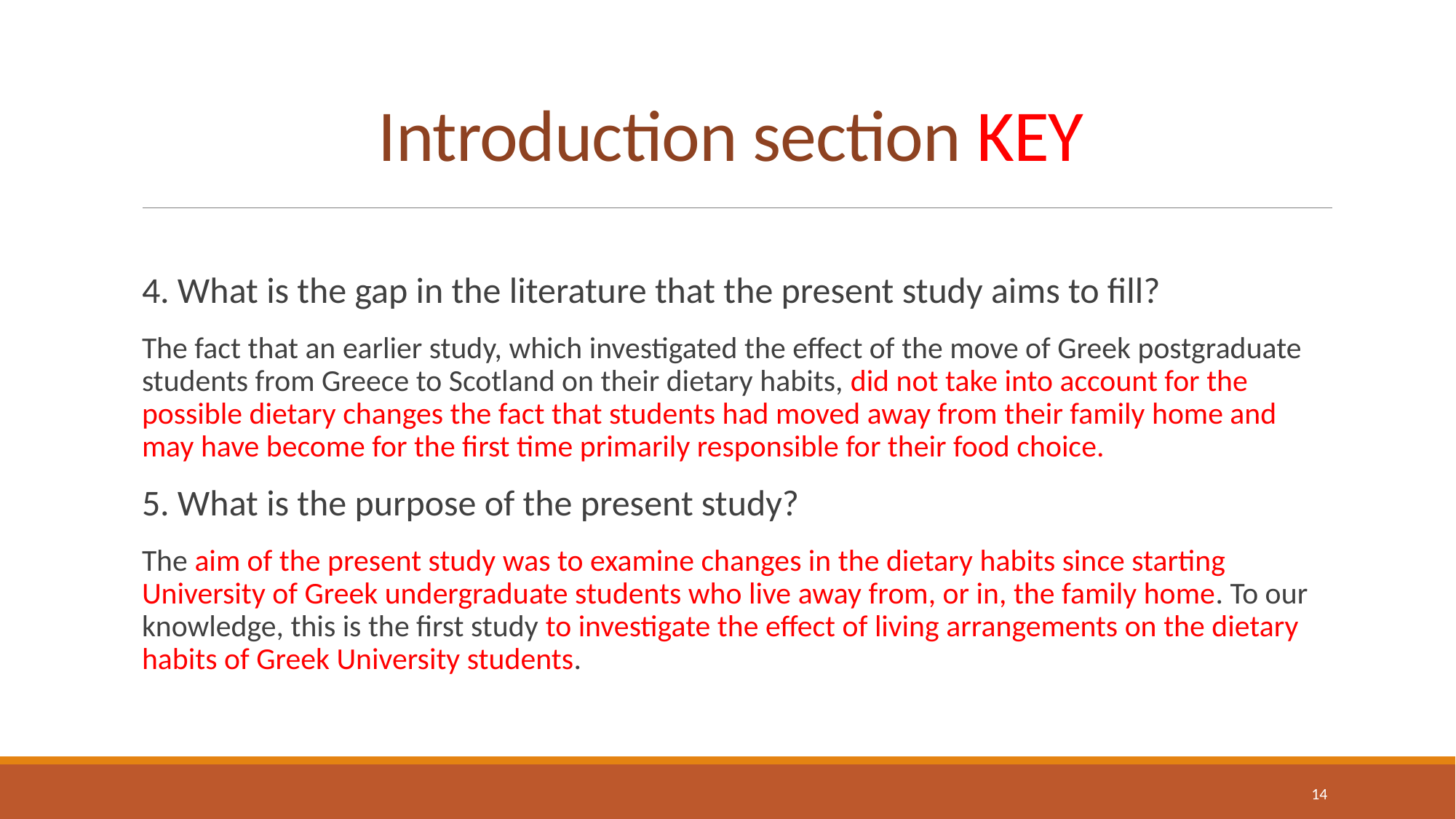

# Introduction section KEY

4. What is the gap in the literature that the present study aims to fill?
The fact that an earlier study, which investigated the effect of the move of Greek postgraduate students from Greece to Scotland on their dietary habits, did not take into account for the possible dietary changes the fact that students had moved away from their family home and may have become for the first time primarily responsible for their food choice.
5. What is the purpose of the present study?
The aim of the present study was to examine changes in the dietary habits since starting University of Greek undergraduate students who live away from, or in, the family home. To our knowledge, this is the first study to investigate the effect of living arrangements on the dietary habits of Greek University students.
14